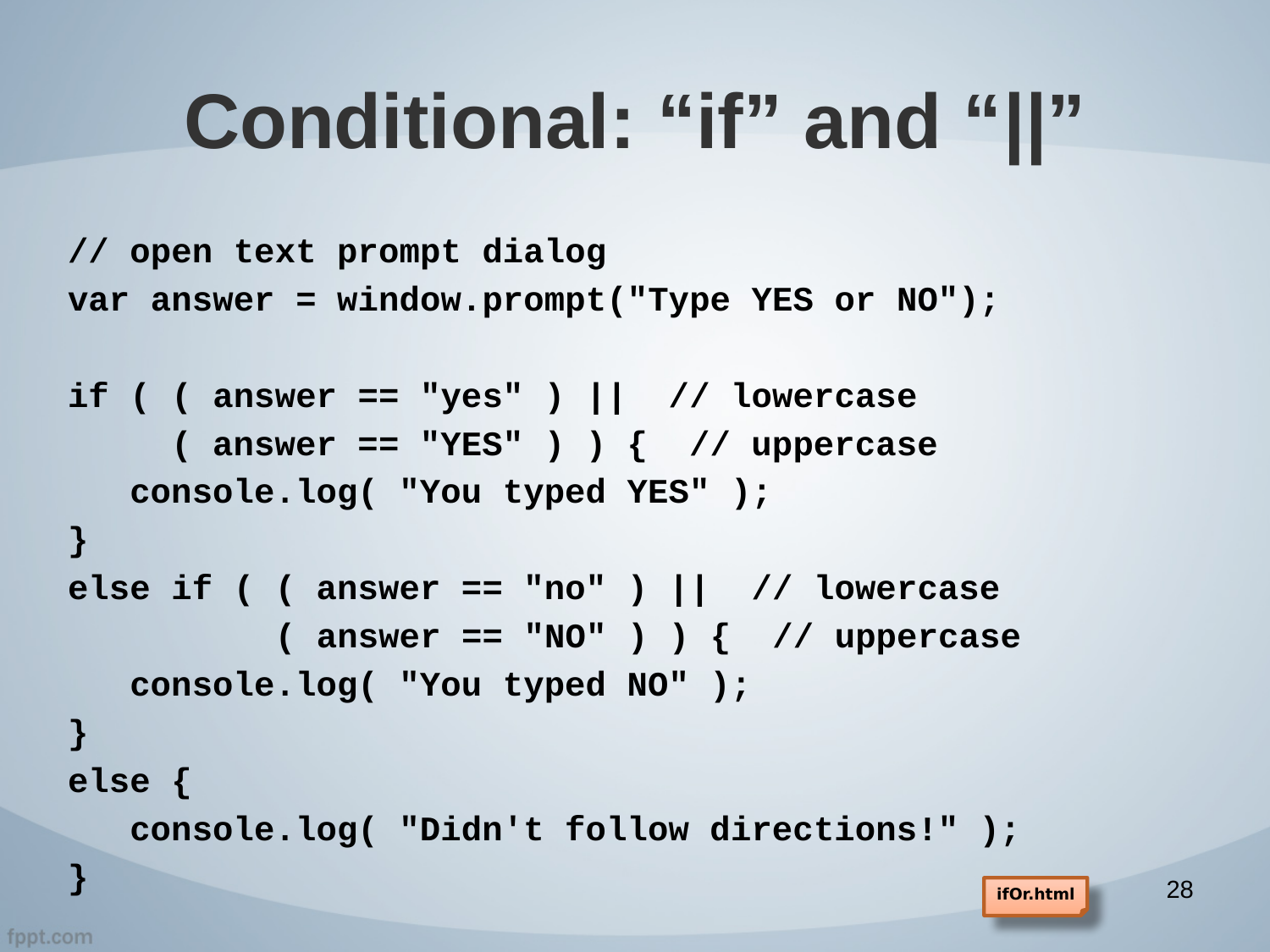

# Conditional: “if” and “||”
// open text prompt dialog
var answer = window.prompt("Type YES or NO");

if ( ( answer == "yes" ) ||  // lowercase
     ( answer == "YES" ) ) {  // uppercase
   console.log( "You typed YES" );
}
else if ( ( answer == "no" ) ||  // lowercase
          ( answer == "NO" ) ) {  // uppercase
   console.log( "You typed NO" );
}
else {
   console.log( "Didn't follow directions!" );
}
28
ifOr.html